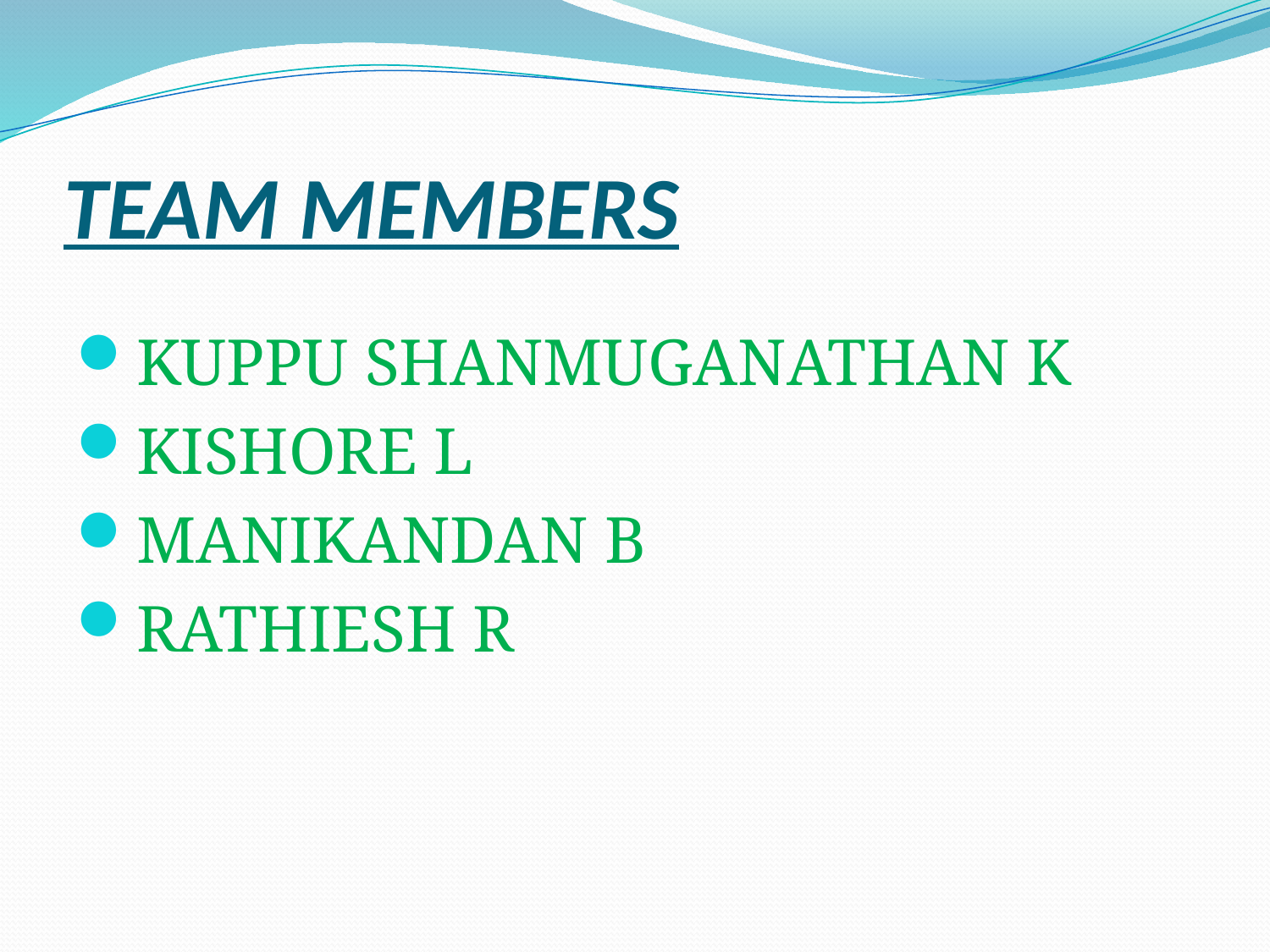

# TEAM MEMBERS
KUPPU SHANMUGANATHAN K
KISHORE L
MANIKANDAN B
RATHIESH R